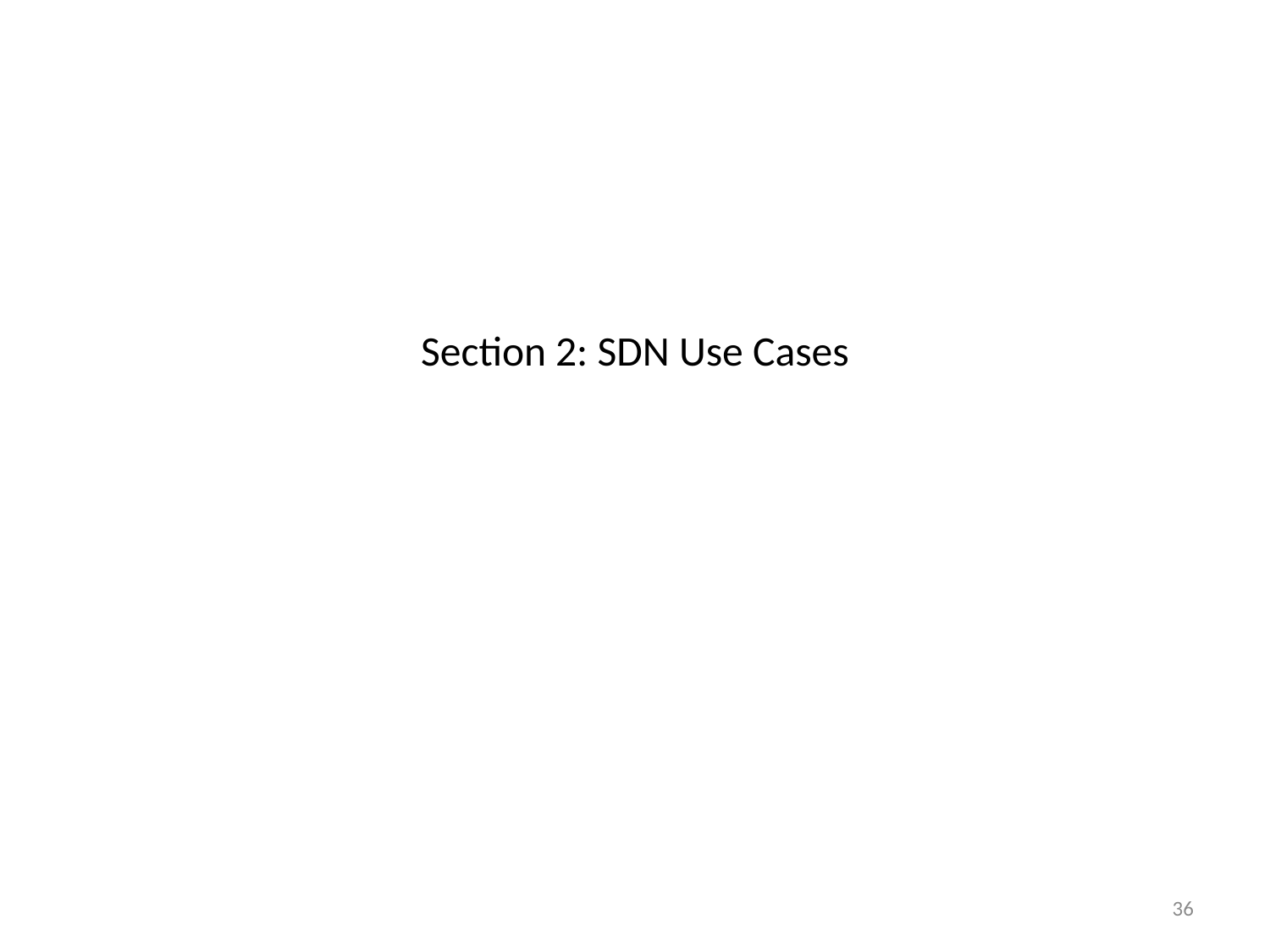

# Section 2: SDN Use Cases
36